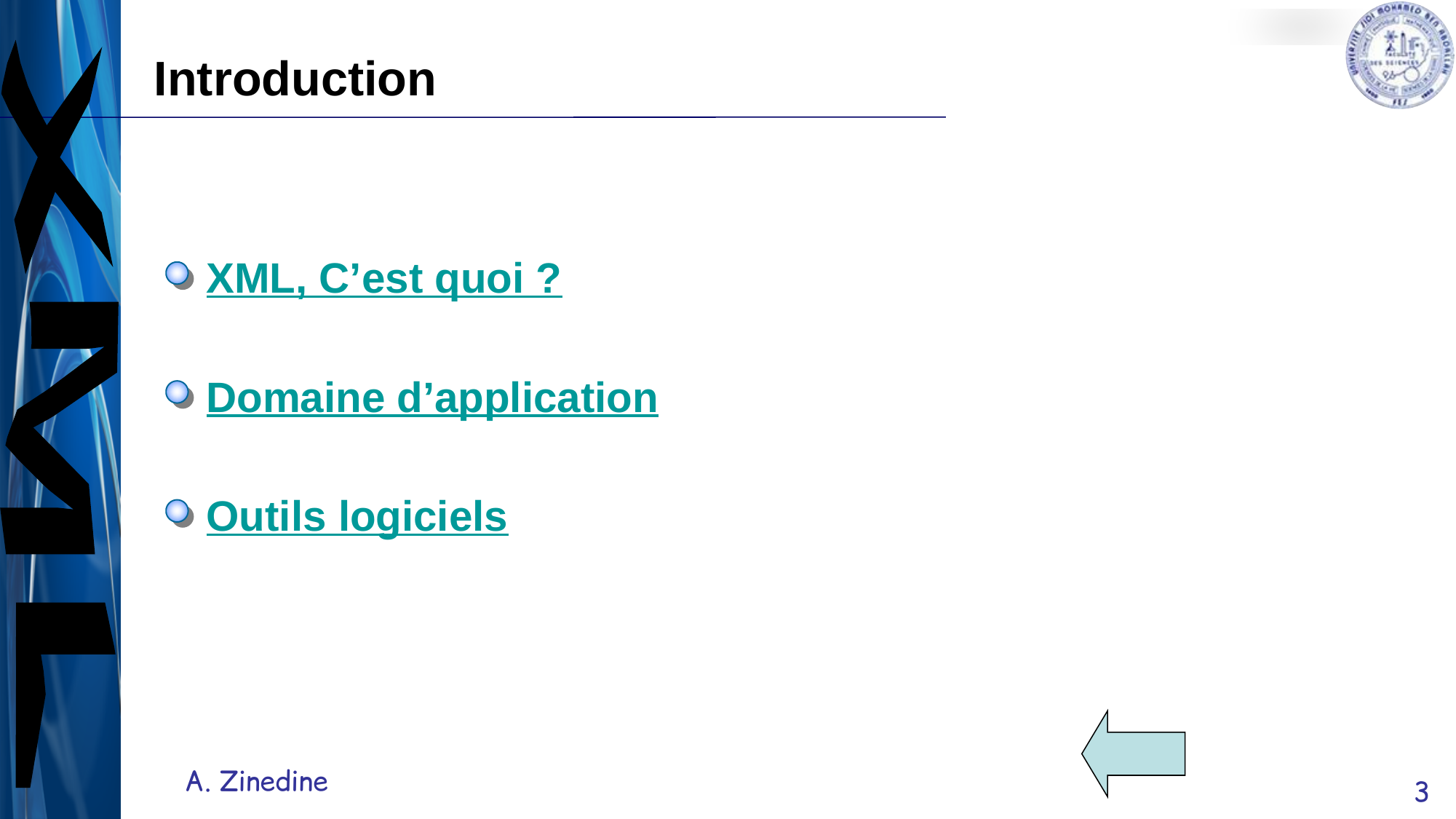

# Introduction

XML, C’est quoi ?

Domaine d’application

Outils logiciels